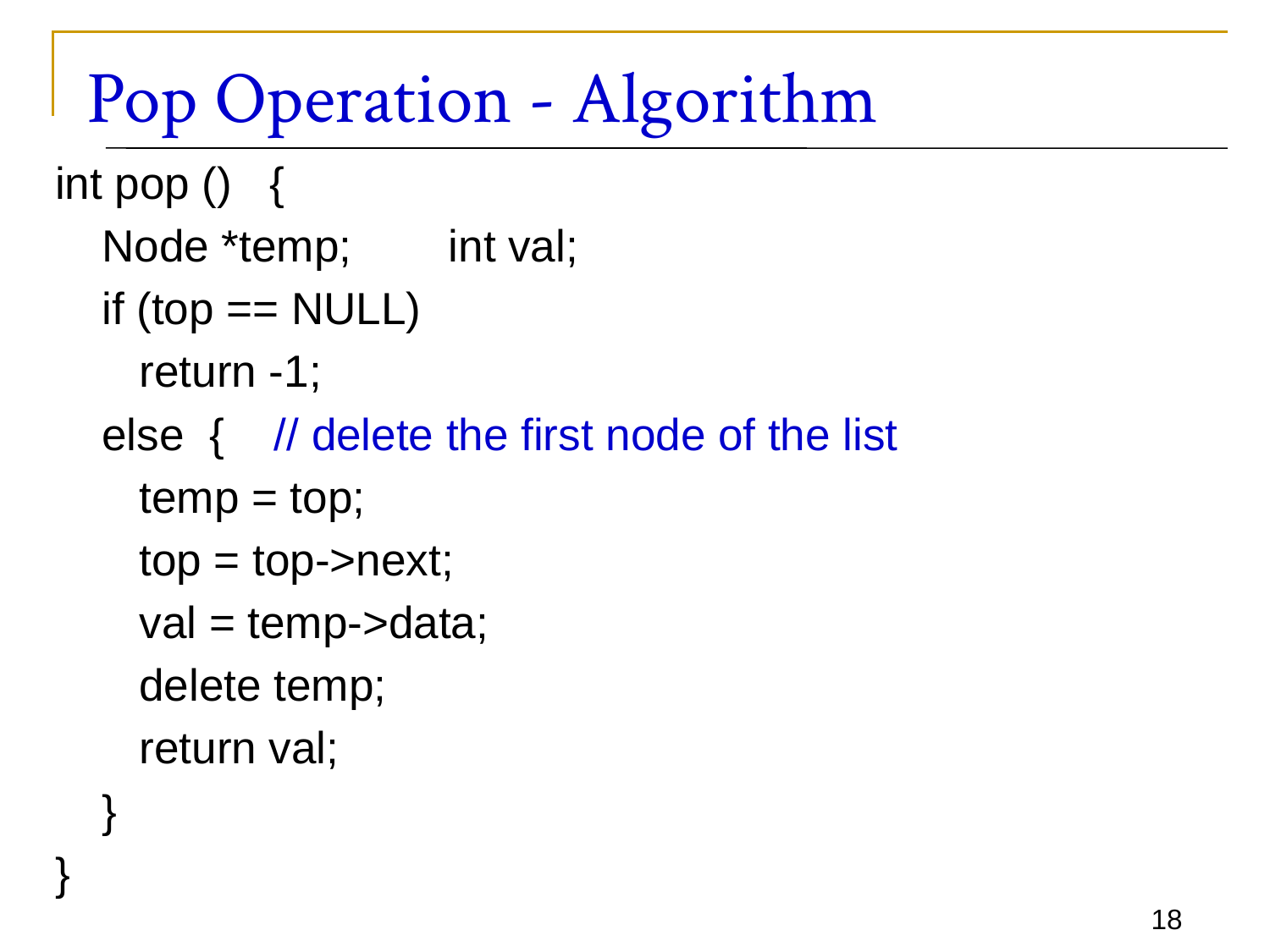

# Pop Operation - Algorithm
int pop ()   {
		Node *temp;		int val;
		if (top == NULL)
		   return -1;
		else  {    // delete the first node of the list
		   temp = top;
		   top = top->next;
		   val = temp->data;
		   delete temp;
		   return val;
		}
}